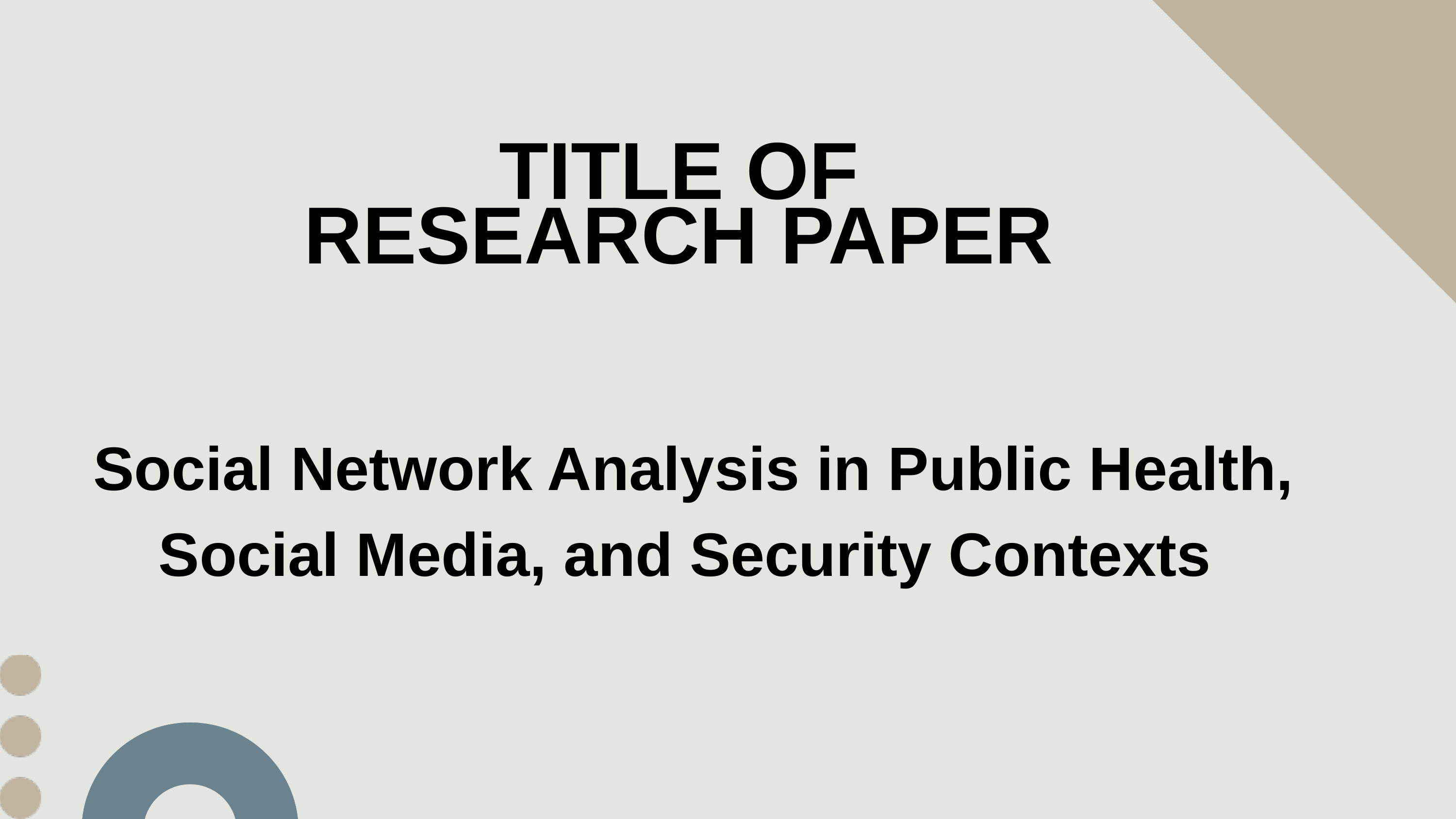

TITLE OF RESEARCH PAPER
Social Network Analysis in Public Health, Social Media, and Security Contexts